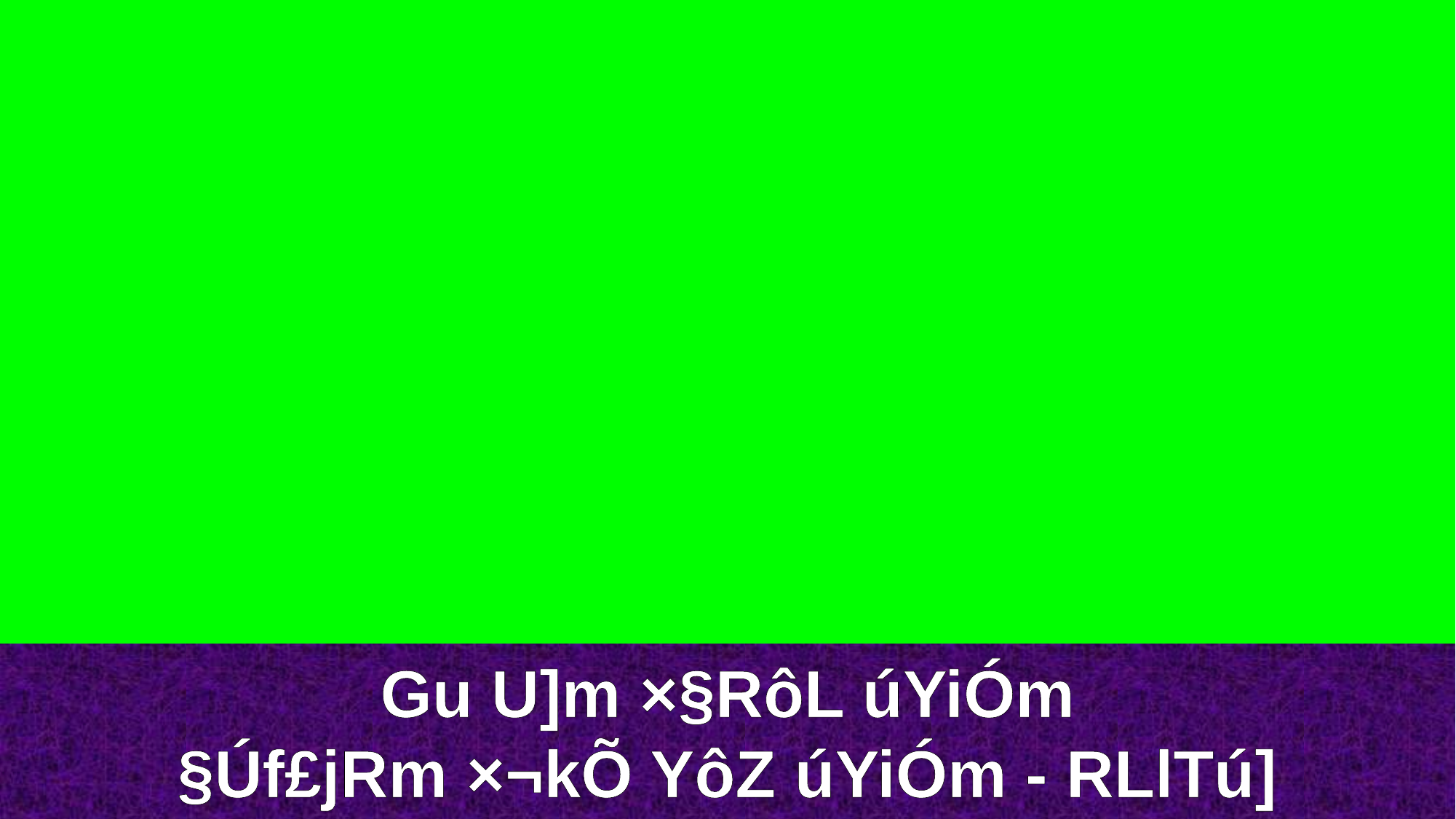

Gu U]m ×§RôL úYiÓm
§Úf£jRm ×¬kÕ YôZ úYiÓm - RLlTú]